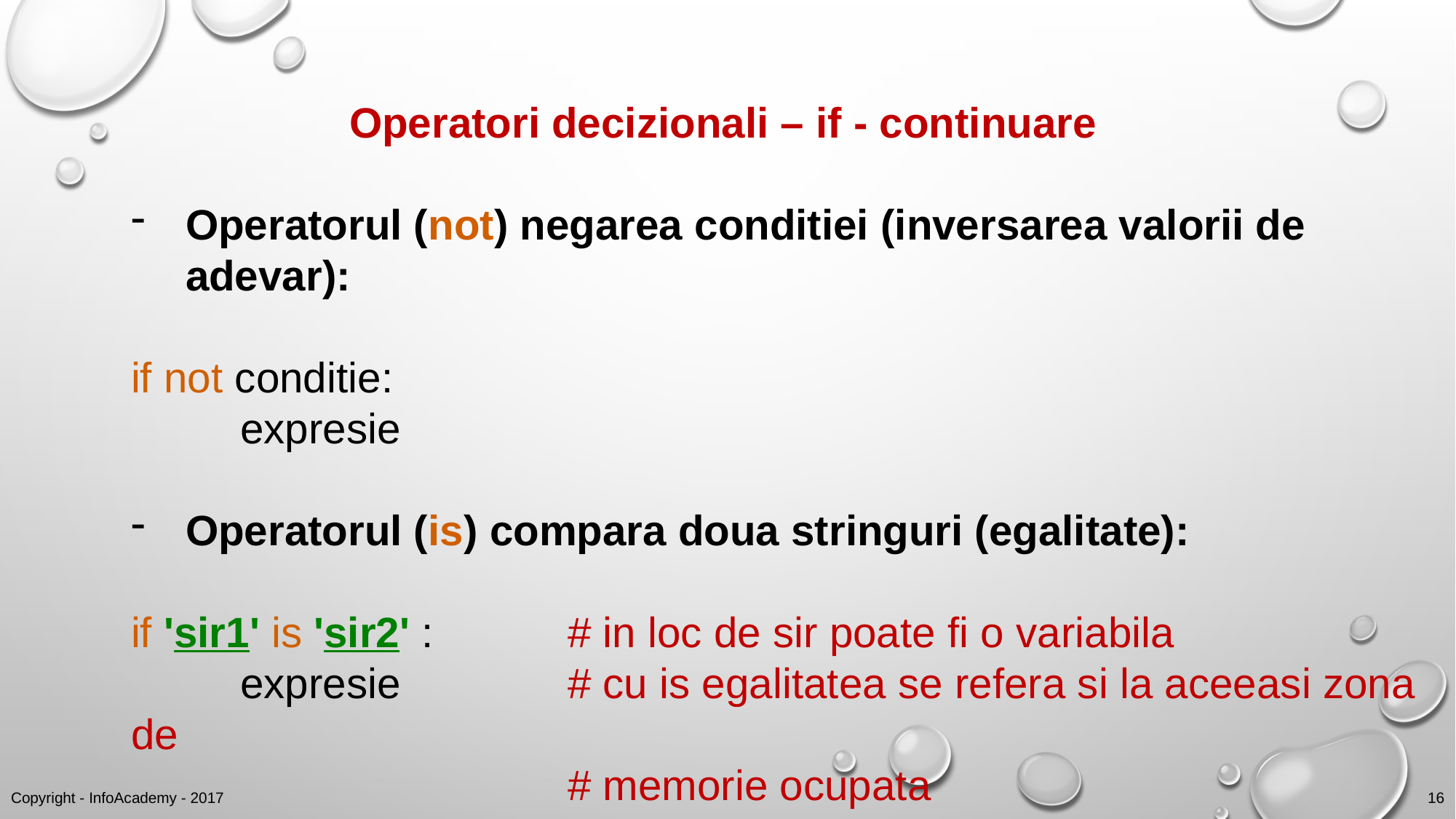

Operatori decizionali – if - continuare

Operatorul (not) negarea conditiei (inversarea valorii de adevar):

if not conditie:
	expresie

Operatorul (is) compara doua stringuri (egalitate):

if 'sir1' is 'sir2' :		# in loc de sir poate fi o variabila
	expresie		# cu is egalitatea se refera si la aceeasi zona de
				# memorie ocupata
	id('sir1')	- returneaza portiunea(pozitia) de memorie ocupata
Copyright - InfoAcademy - 2017
16